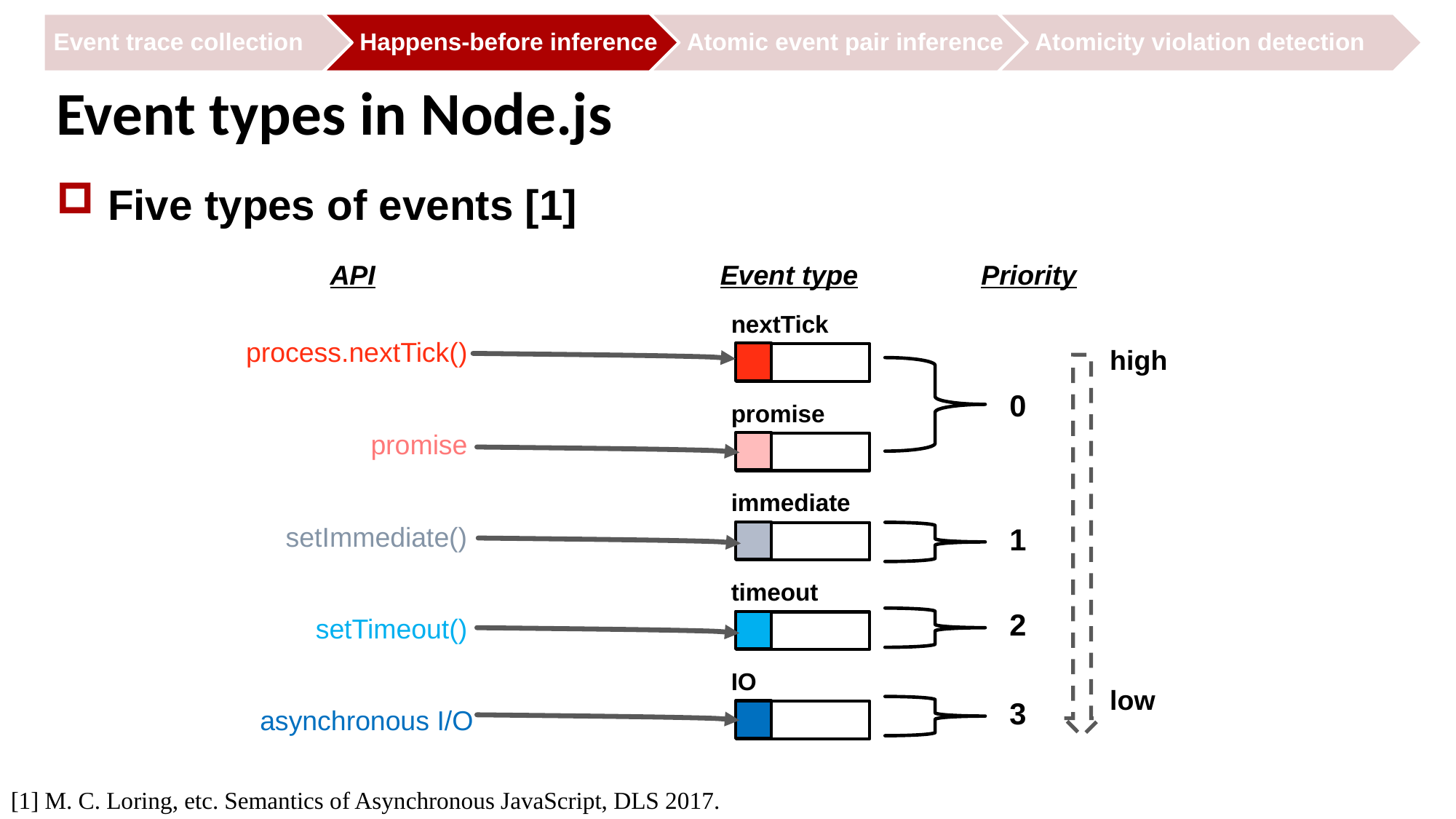

Event trace collection
Happens-before inference
Atomic event pair inference
Atomicity violation detection
# Event types in Node.js
Five types of events [1]
API
Event type
Priority
nextTick

process.nextTick()
high

0
promise

promise

immediate

setImmediate()
1

timeout

2
setTimeout()

IO

low
3

asynchronous I/O

[1] M. C. Loring, etc. Semantics of Asynchronous JavaScript, DLS 2017.